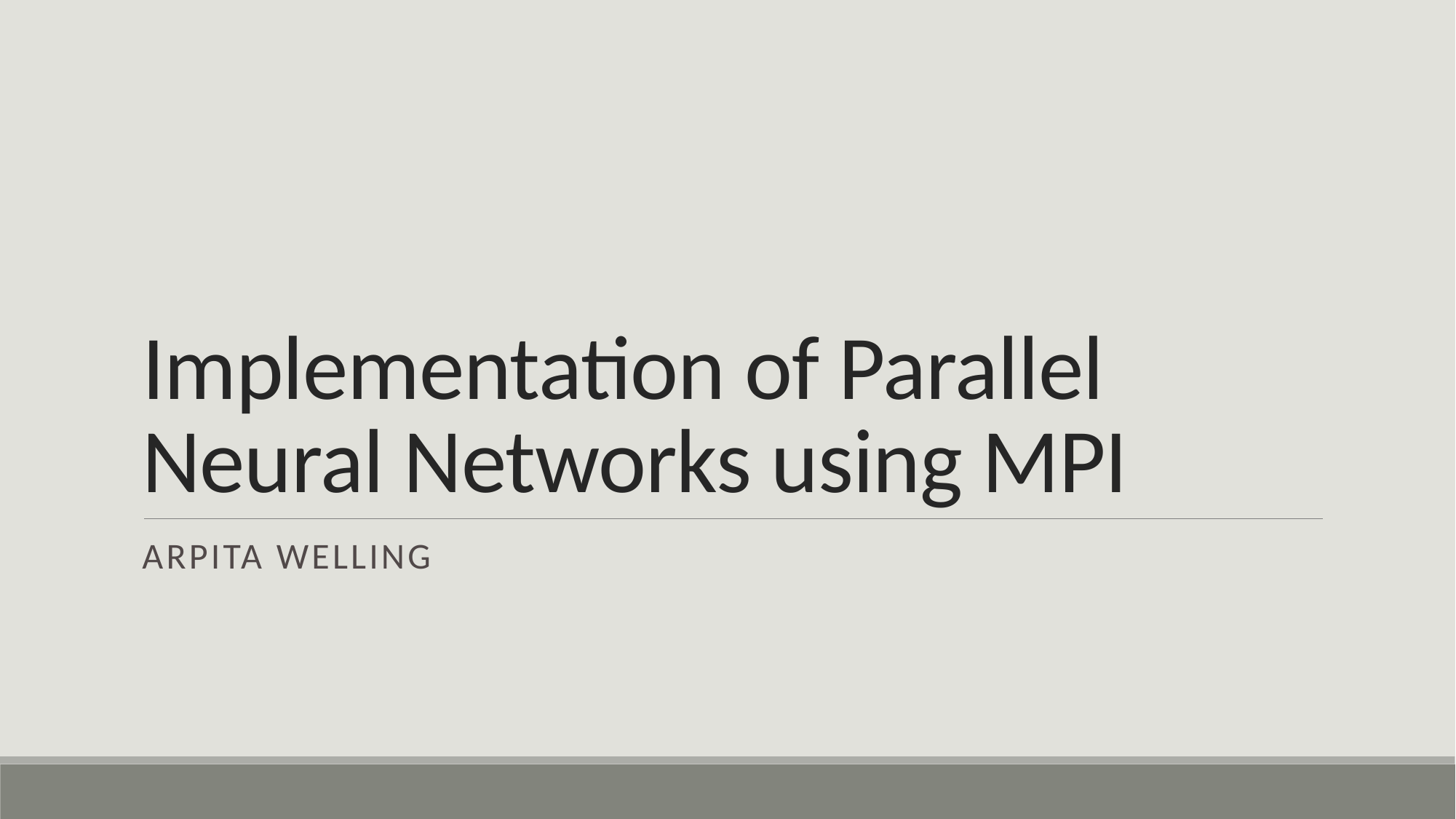

# Implementation of Parallel Neural Networks using MPI
Arpita Welling